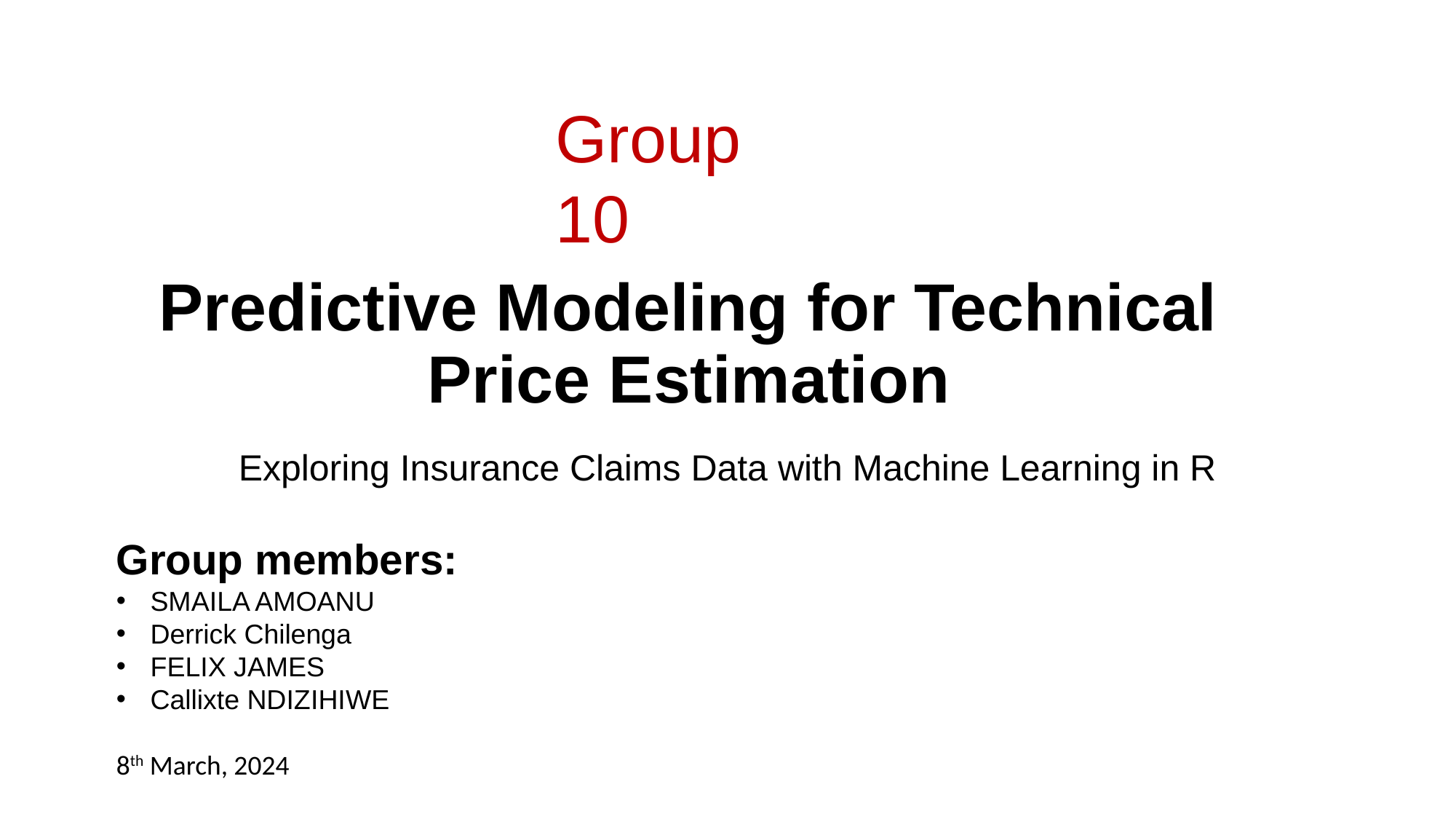

Group 10
# Predictive Modeling for Technical Price Estimation
Exploring Insurance Claims Data with Machine Learning in R
Group members:
SMAILA AMOANU
Derrick Chilenga
FELIX JAMES
Callixte NDIZIHIWE

8th March, 2024